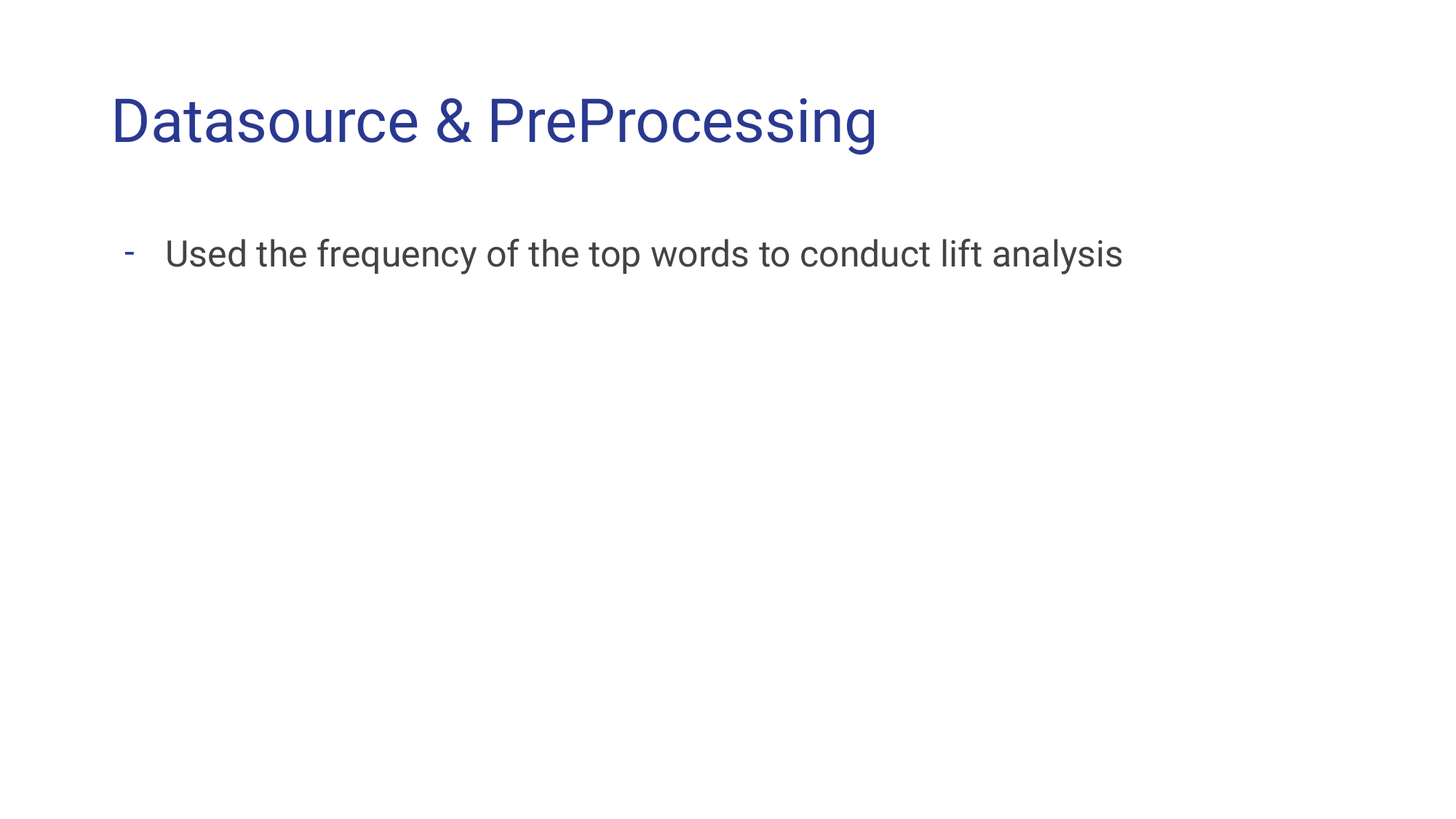

# Datasource & PreProcessing
Used the frequency of the top words to conduct lift analysis